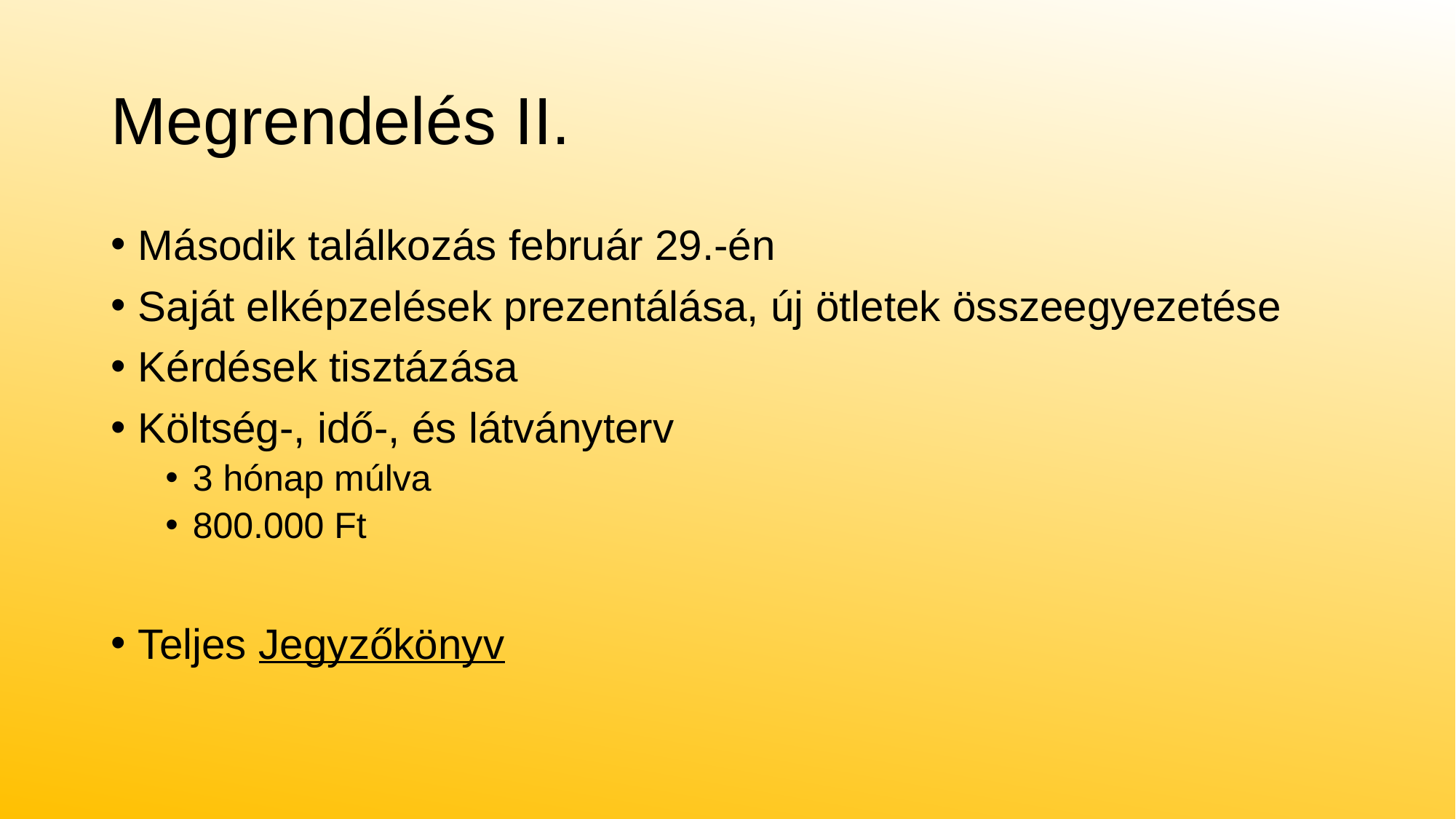

# Megrendelés II.
Második találkozás február 29.-én
Saját elképzelések prezentálása, új ötletek összeegyezetése
Kérdések tisztázása
Költség-, idő-, és látványterv
3 hónap múlva
800.000 Ft

Teljes Jegyzőkönyv